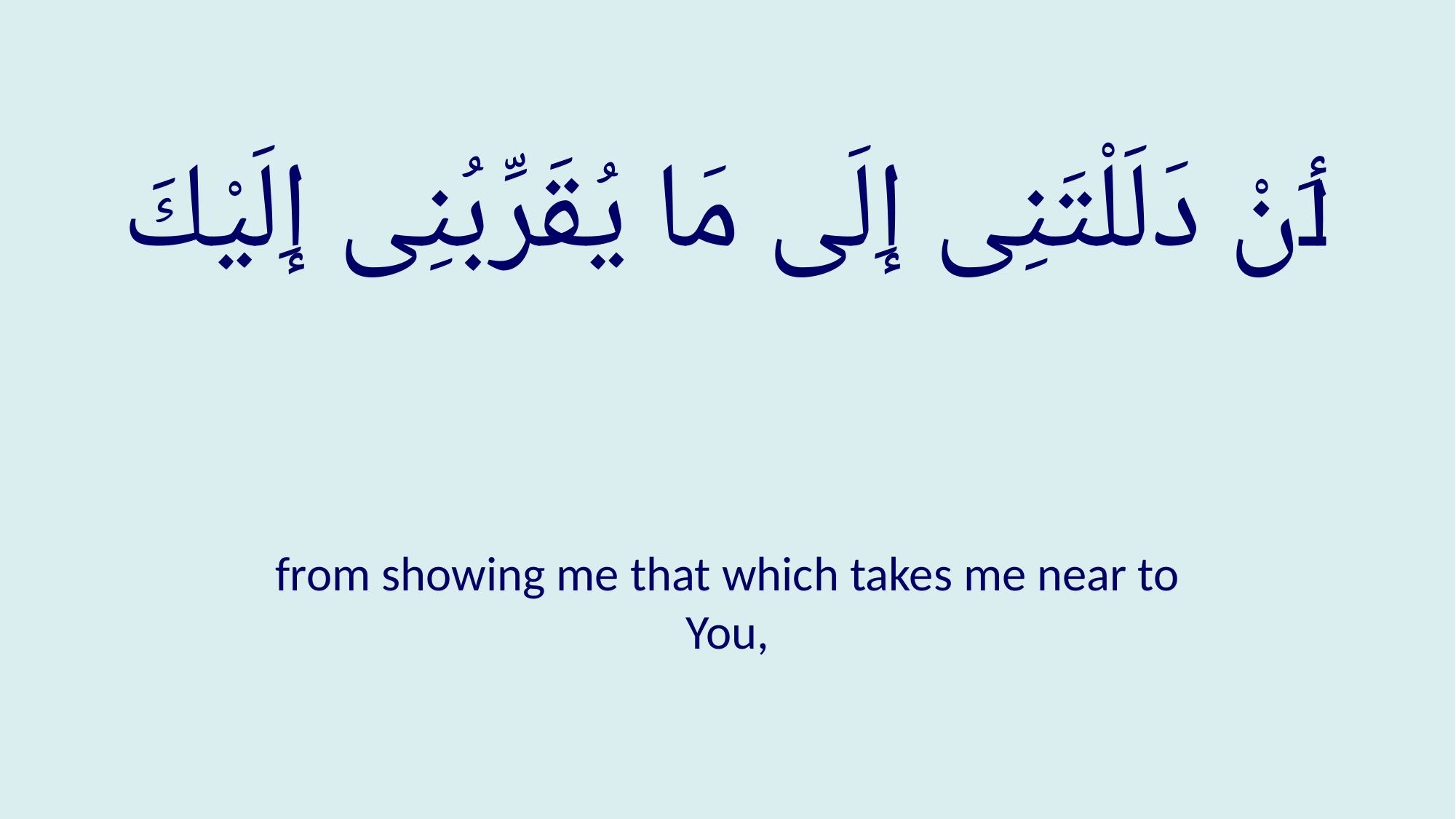

# أَنْ دَلَلْتَنِی إِلَی مَا یُقَرِّبُنِی إِلَیْكَ
from showing me that which takes me near to You,